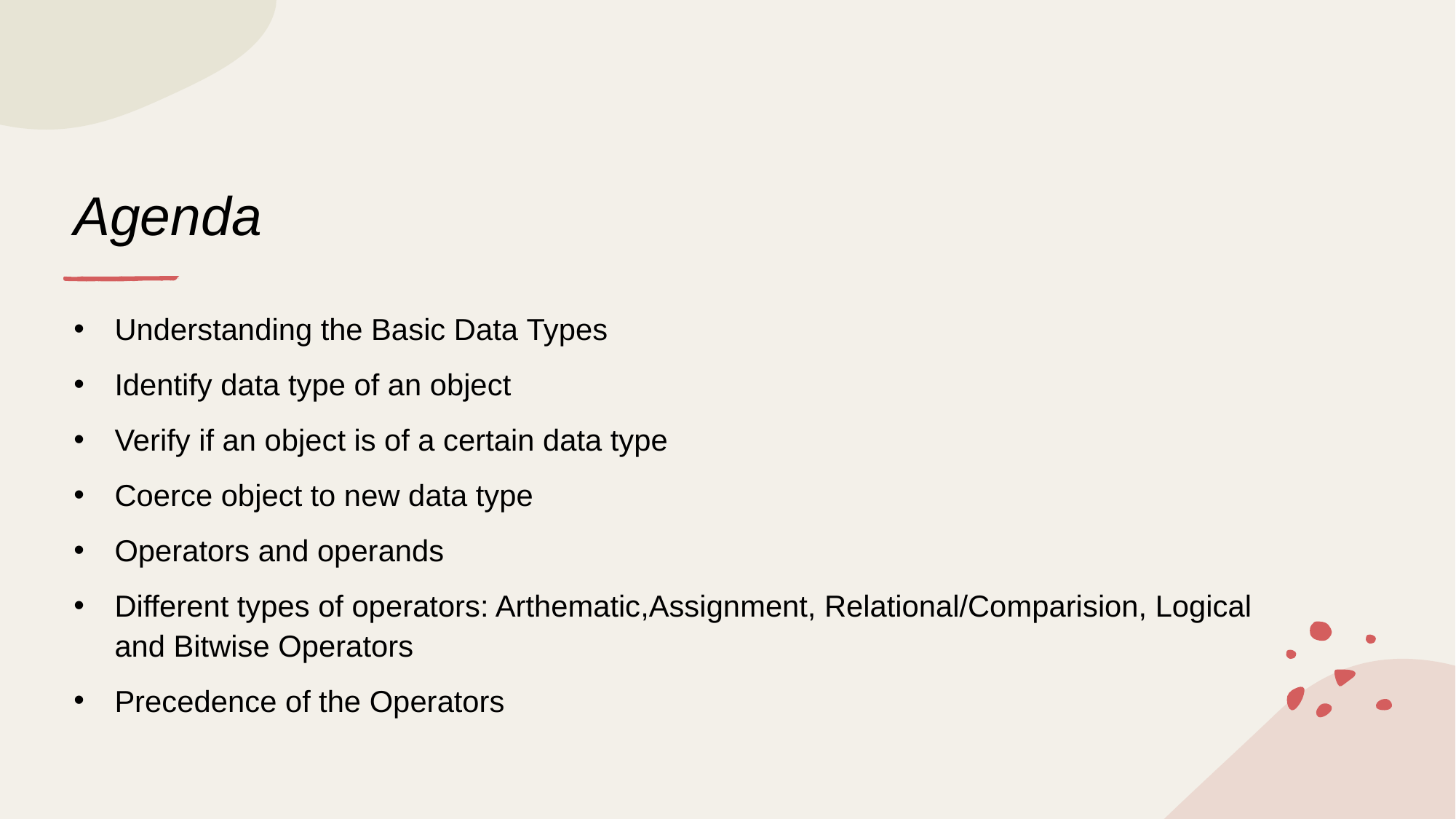

# Agenda
Understanding the Basic Data Types
Identify data type of an object
Verify if an object is of a certain data type
Coerce object to new data type
Operators and operands
Different types of operators: Arthematic,Assignment, Relational/Comparision, Logical and Bitwise Operators
Precedence of the Operators